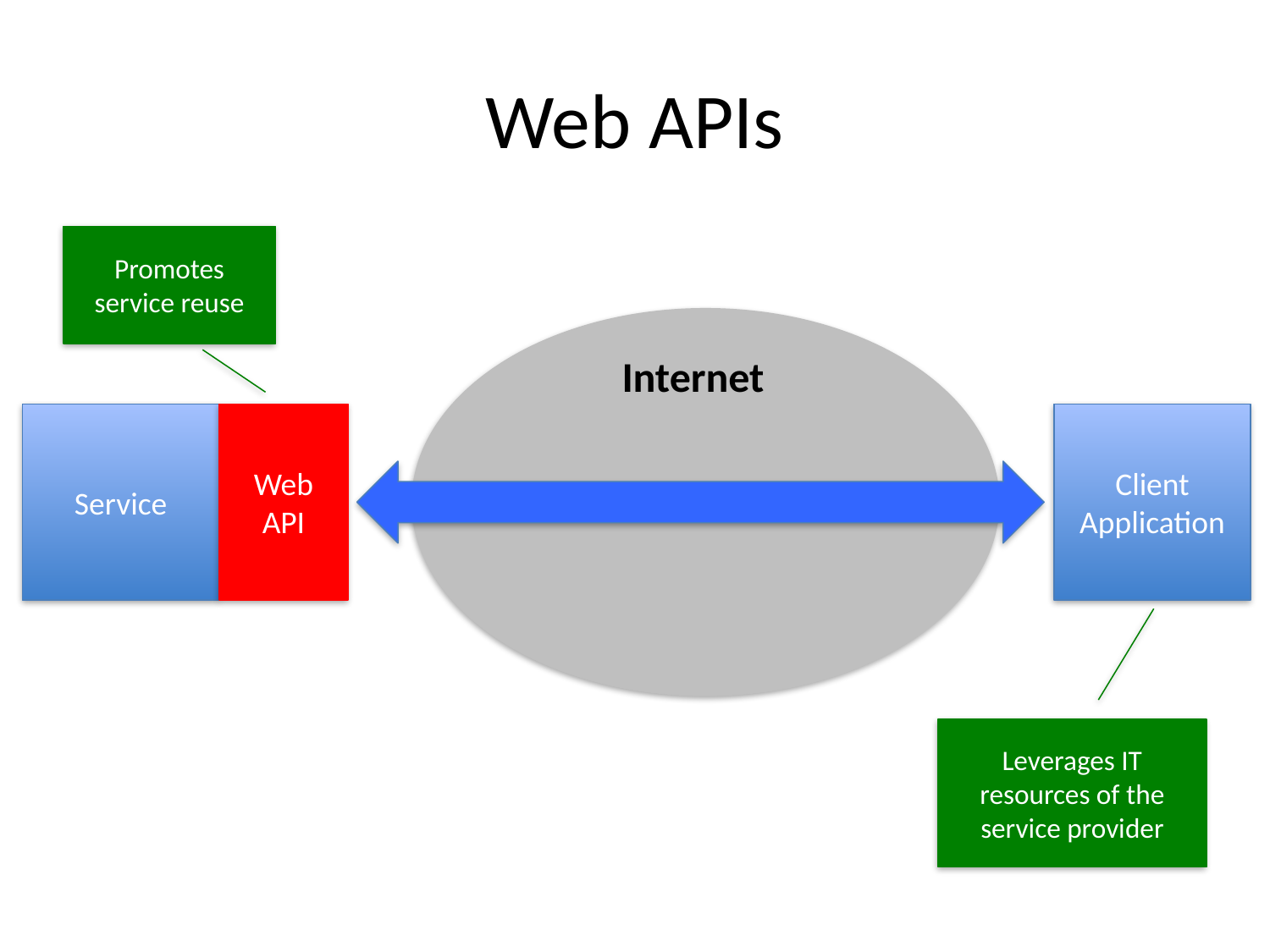

# Web APIs
Promotes service reuse

Internet
Service
Web API
Client
Application

Leverages IT resources of the service provider